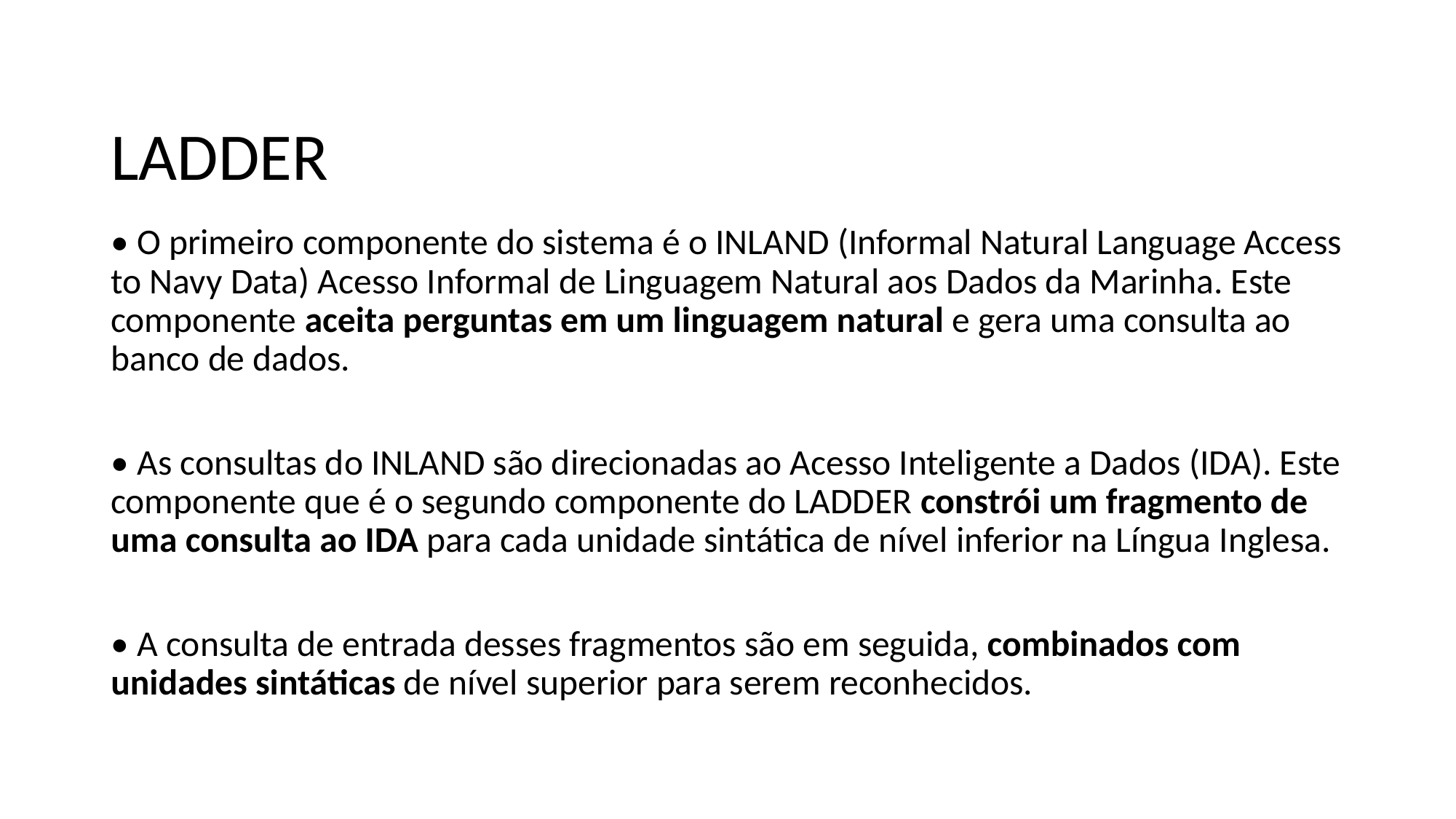

# LADDER
• O primeiro componente do sistema é o INLAND (Informal Natural Language Access to Navy Data) Acesso Informal de Linguagem Natural aos Dados da Marinha. Este componente aceita perguntas em um linguagem natural e gera uma consulta ao banco de dados.

• As consultas do INLAND são direcionadas ao Acesso Inteligente a Dados (IDA). Este componente que é o segundo componente do LADDER constrói um fragmento de uma consulta ao IDA para cada unidade sintática de nível inferior na Língua Inglesa.

• A consulta de entrada desses fragmentos são em seguida, combinados com unidades sintáticas de nível superior para serem reconhecidos.